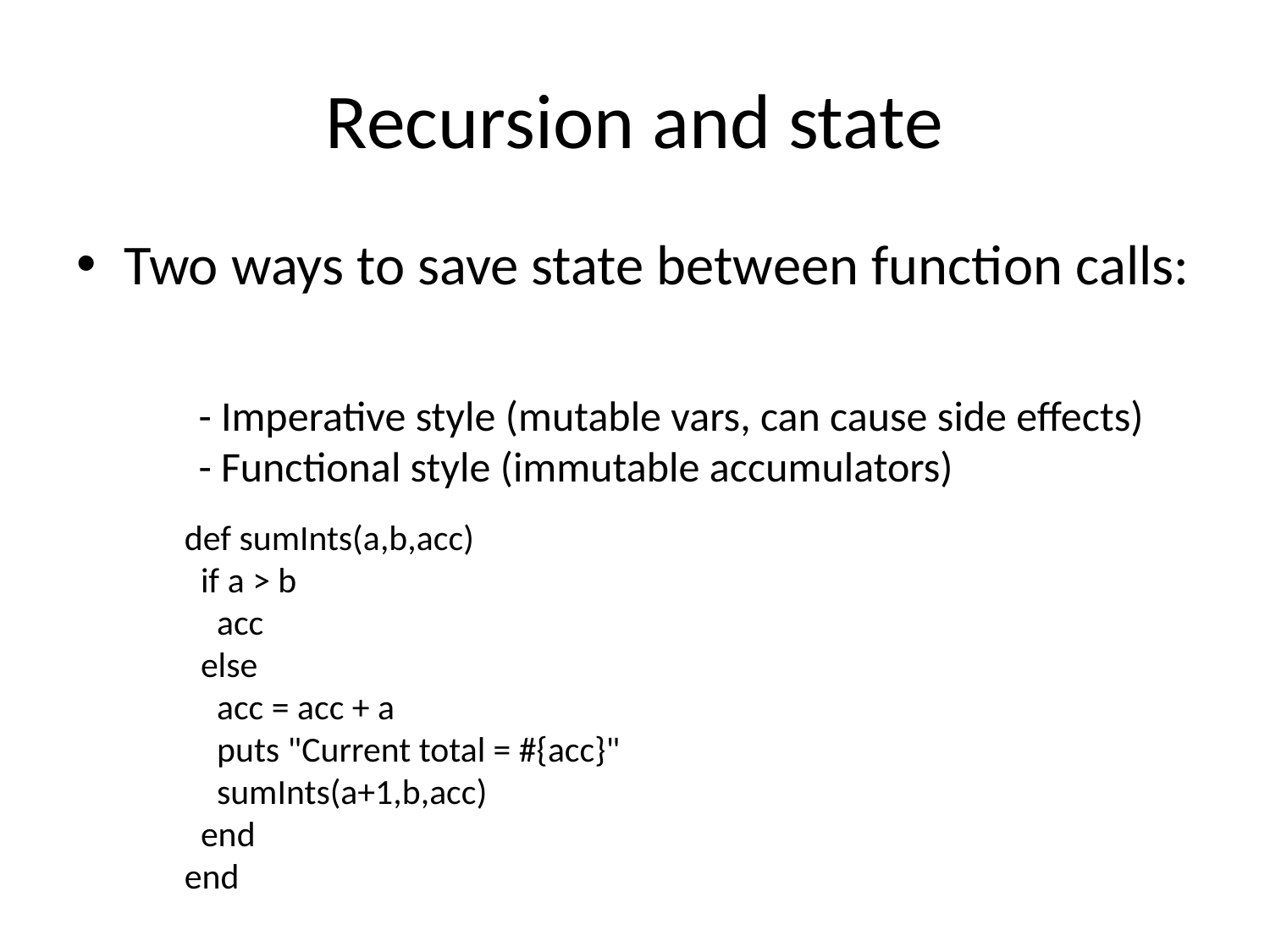

# Recursion and state
Two ways to save state between function calls:

- Imperative style (mutable vars, can cause side effects)
- Functional style (immutable accumulators)
def sumInts(a,b,acc)
  if a > b
    acc
  else
    acc = acc + a
    puts "Current total = #{acc}"
    sumInts(a+1,b,acc)
  end
end